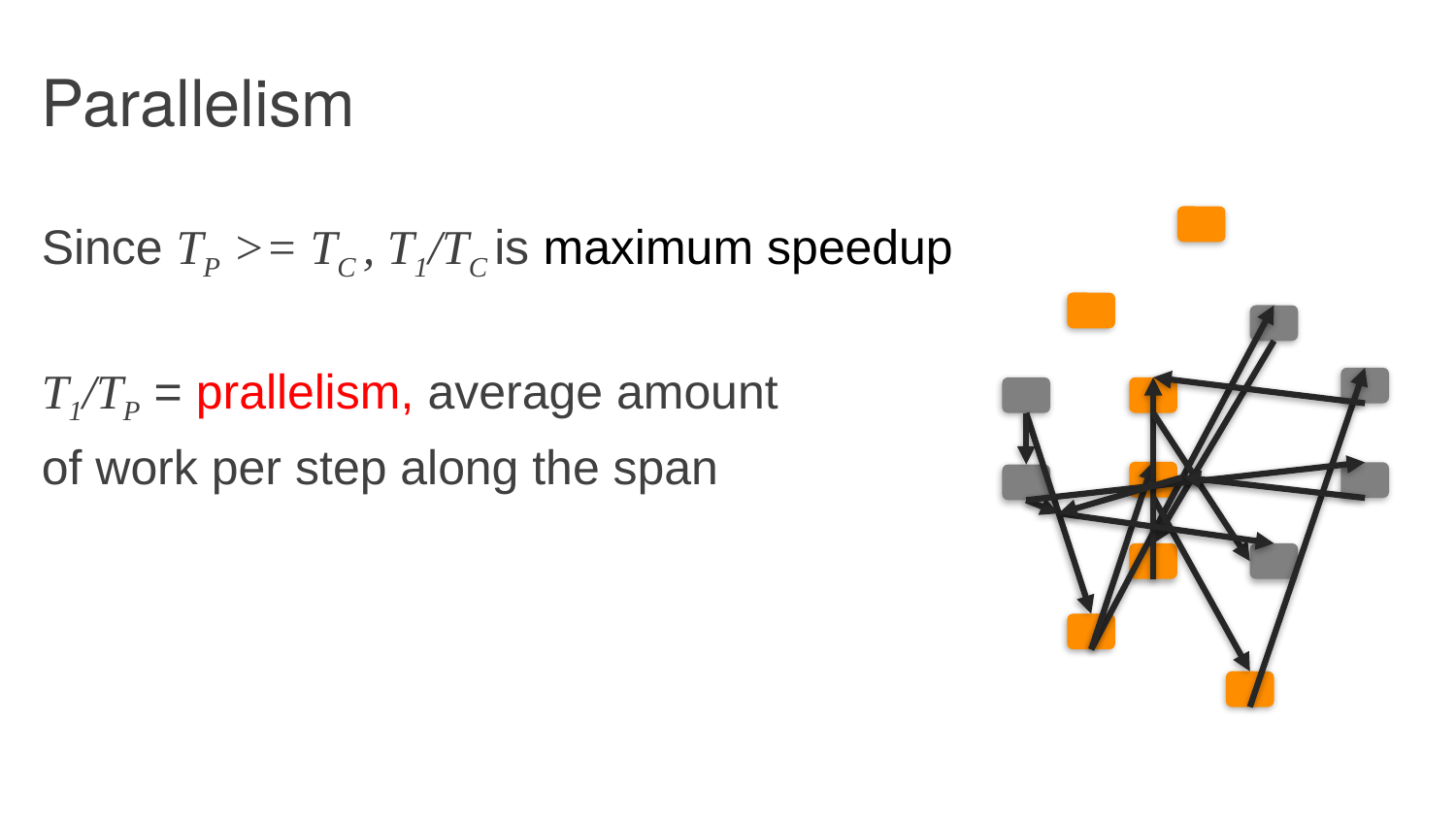

# Parallelism

Since TP >= TC , T1/TC is maximum speedup

T1/TP = prallelism, average amount
of work per step along the span